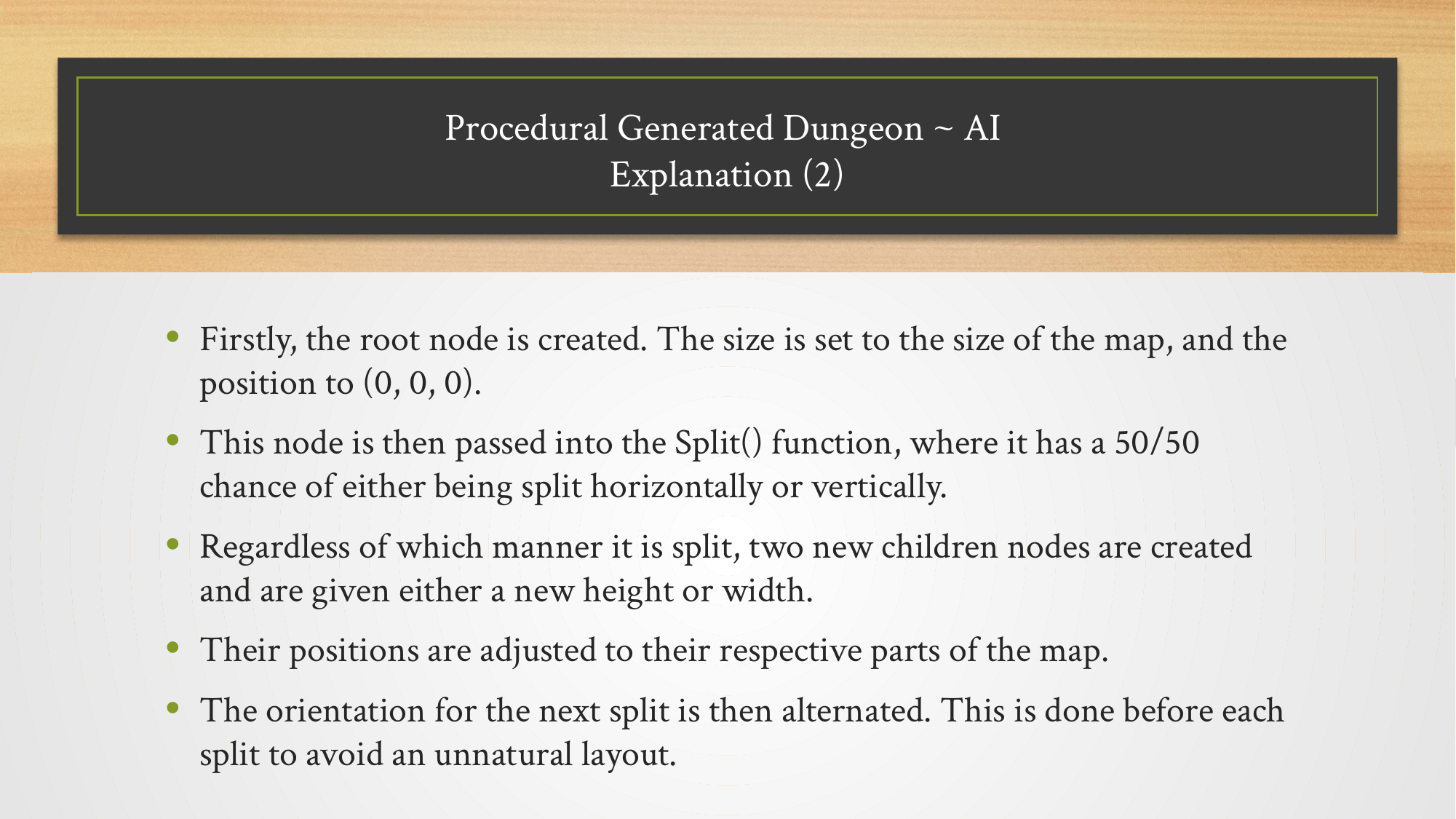

# Procedural Generated Dungeon ~ AI Explanation (2)

Firstly, the root node is created. The size is set to the size of the map, and the position to (0, 0, 0).
This node is then passed into the Split() function, where it has a 50/50 chance of either being split horizontally or vertically.
Regardless of which manner it is split, two new children nodes are created and are given either a new height or width.
Their positions are adjusted to their respective parts of the map.
The orientation for the next split is then alternated. This is done before each split to avoid an unnatural layout.